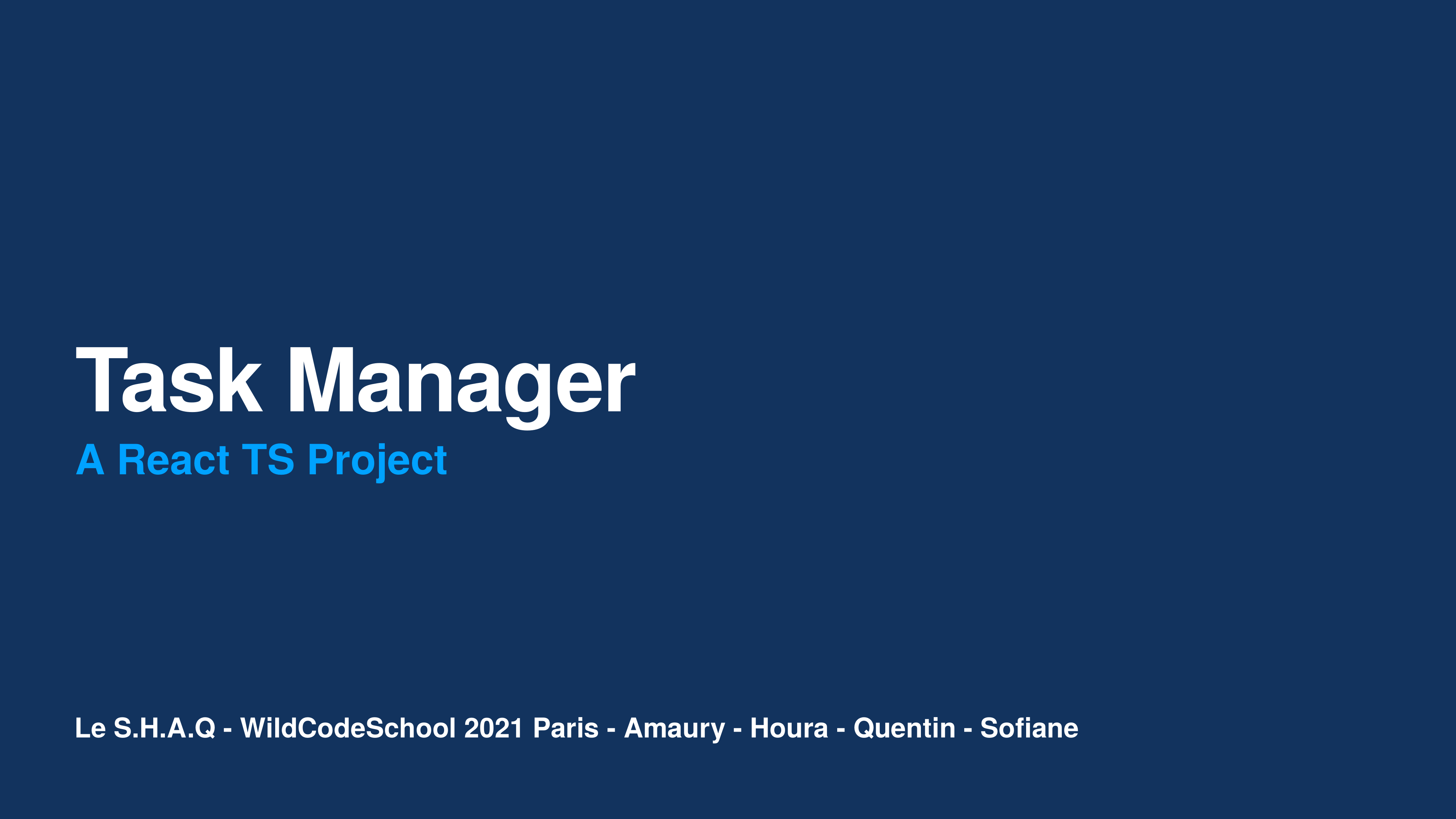

# Task Manager
A React TS Project
Le S.H.A.Q - WildCodeSchool 2021 Paris - Amaury - Houra - Quentin - Sofiane
1